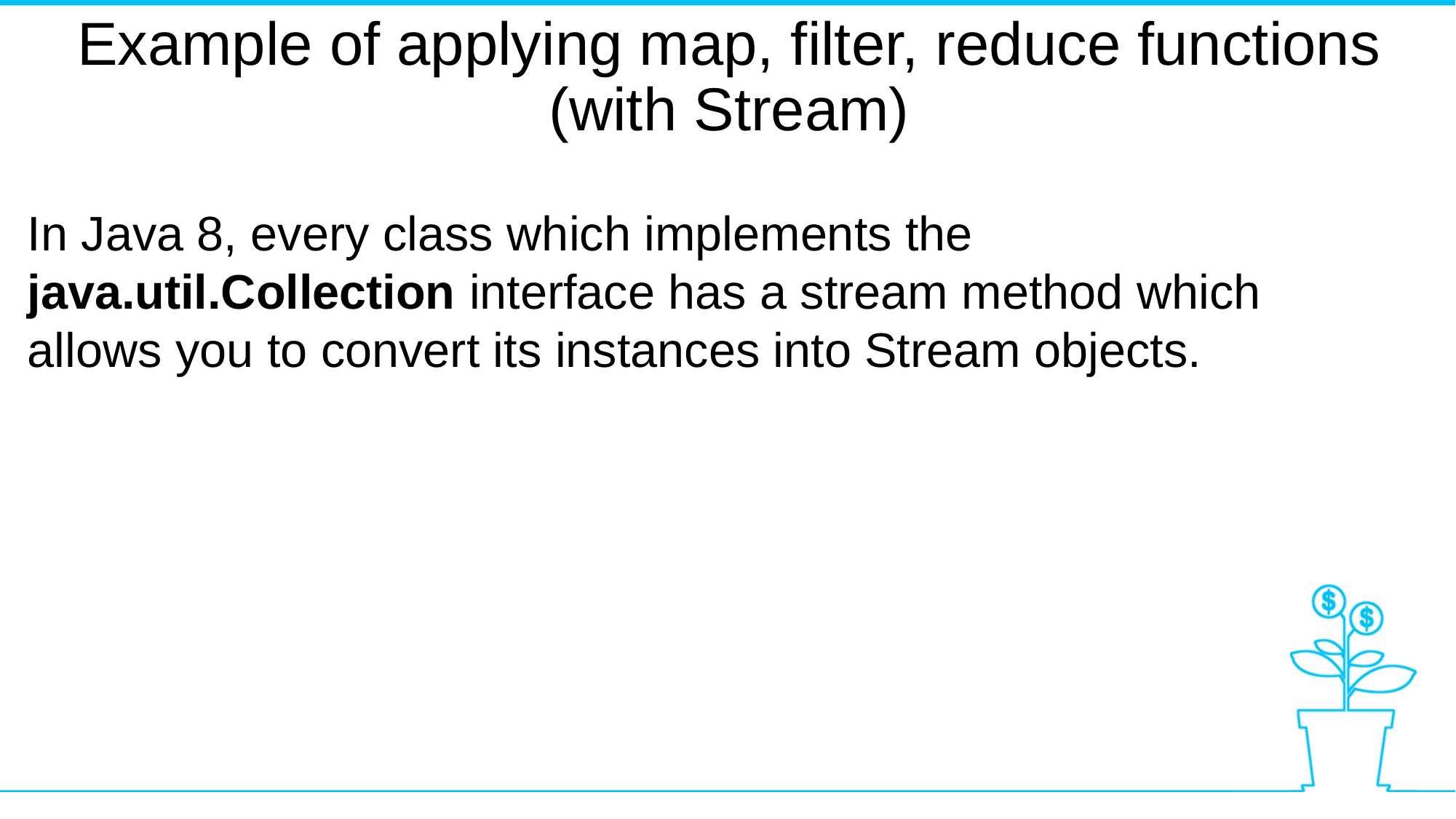

Example of applying map, filter, reduce functions (with Stream)

In Java 8, every class which implements the java.util.Collection interface has a stream method which allows you to convert its instances into Stream objects.